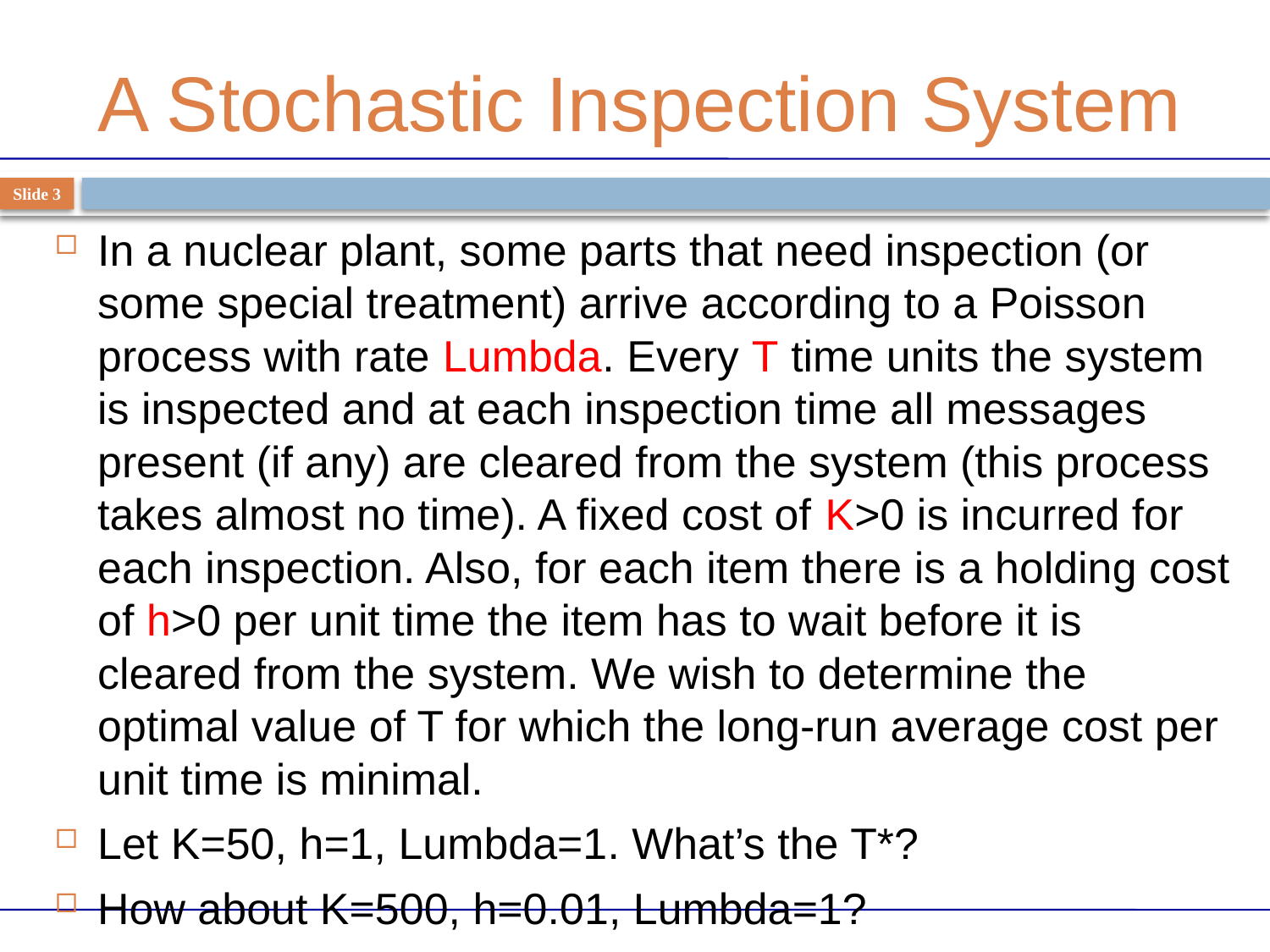

# A Stochastic Inspection System
Slide 3
In a nuclear plant, some parts that need inspection (or some special treatment) arrive according to a Poisson process with rate Lumbda. Every T time units the system is inspected and at each inspection time all messages present (if any) are cleared from the system (this process takes almost no time). A fixed cost of K>0 is incurred for each inspection. Also, for each item there is a holding cost of h>0 per unit time the item has to wait before it is cleared from the system. We wish to determine the optimal value of T for which the long-run average cost per unit time is minimal.
Let K=50, h=1, Lumbda=1. What’s the T*?
How about K=500, h=0.01, Lumbda=1?